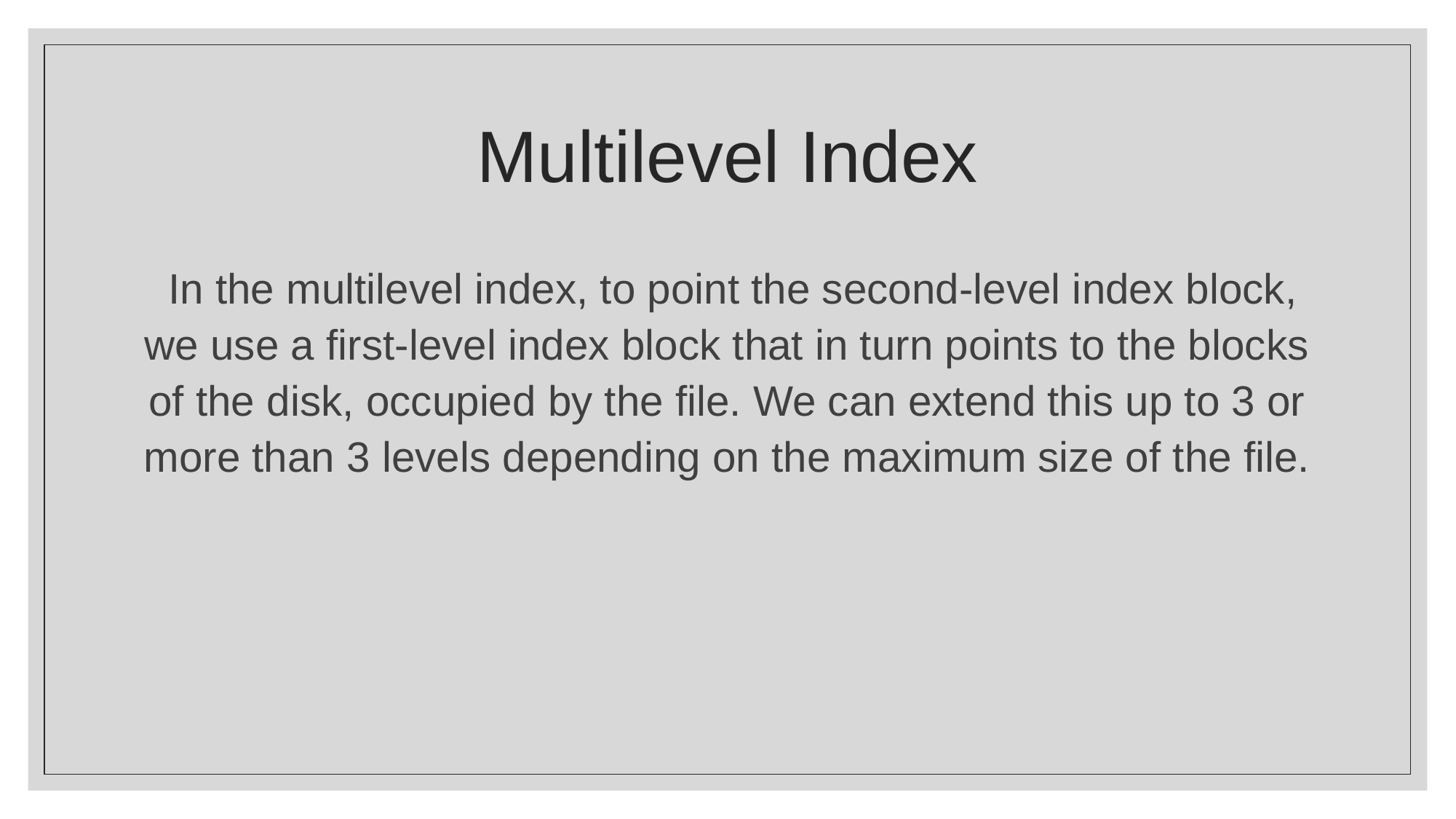

# Multilevel Index
 In the multilevel index, to point the second-level index block, we use a first-level index block that in turn points to the blocks of the disk, occupied by the file. We can extend this up to 3 or more than 3 levels depending on the maximum size of the file.